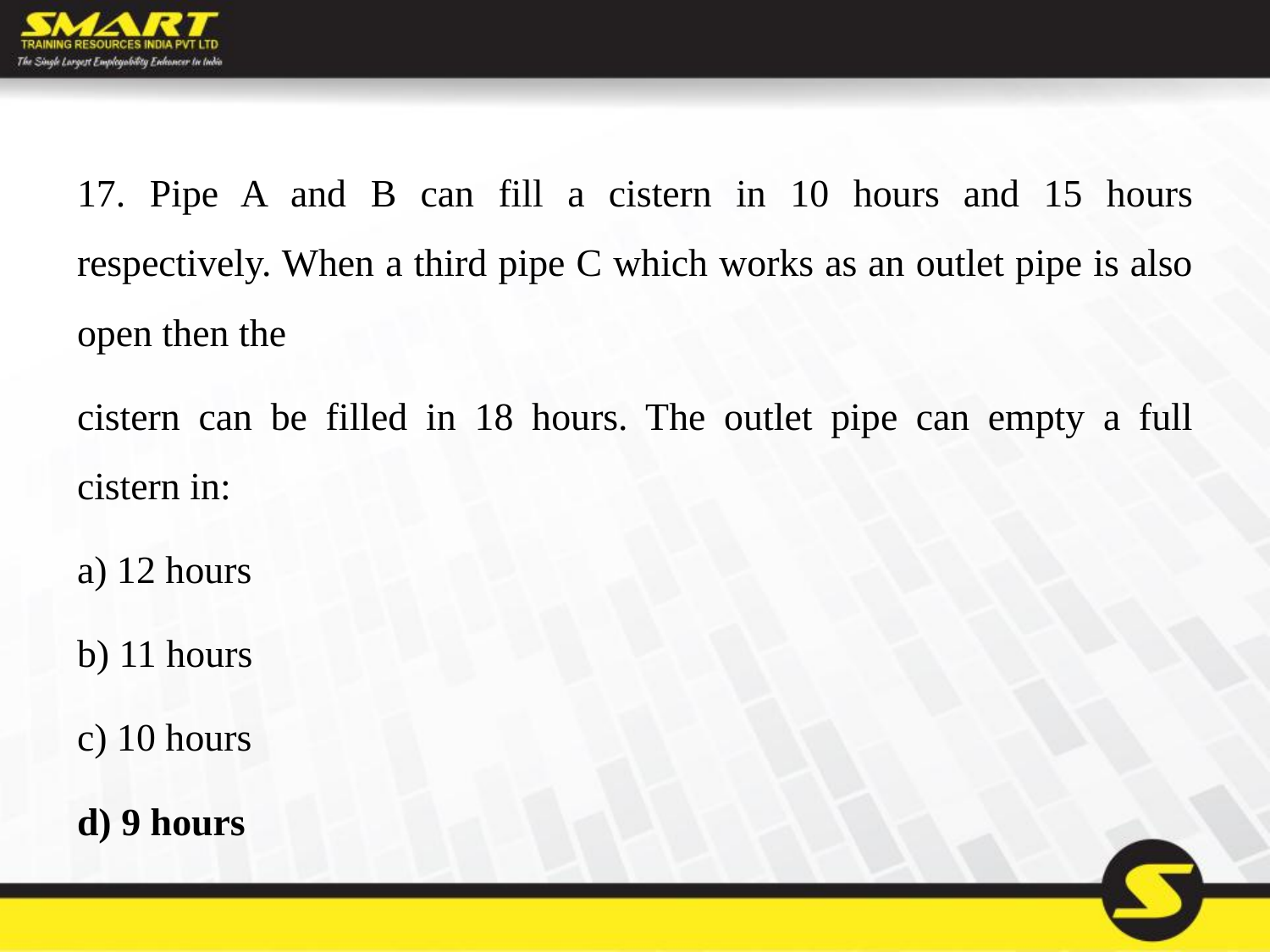

17. Pipe A and B can fill a cistern in 10 hours and 15 hours respectively. When a third pipe C which works as an outlet pipe is also open then the
cistern can be filled in 18 hours. The outlet pipe can empty a full cistern in:
a) 12 hours
b) 11 hours
c) 10 hours
d) 9 hours